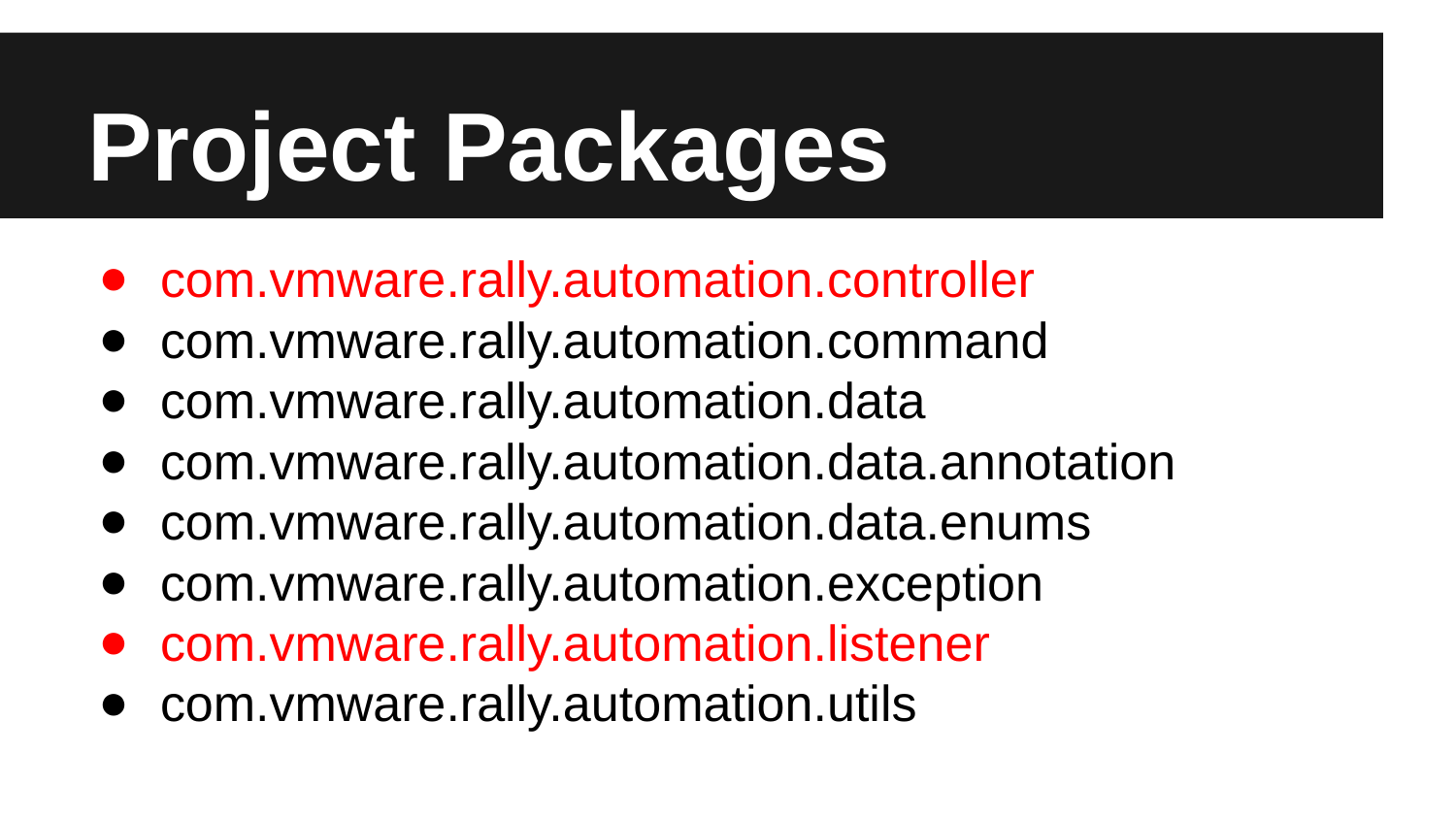

# Project Packages
com.vmware.rally.automation.controller
com.vmware.rally.automation.command
com.vmware.rally.automation.data
com.vmware.rally.automation.data.annotation
com.vmware.rally.automation.data.enums
com.vmware.rally.automation.exception
com.vmware.rally.automation.listener
com.vmware.rally.automation.utils